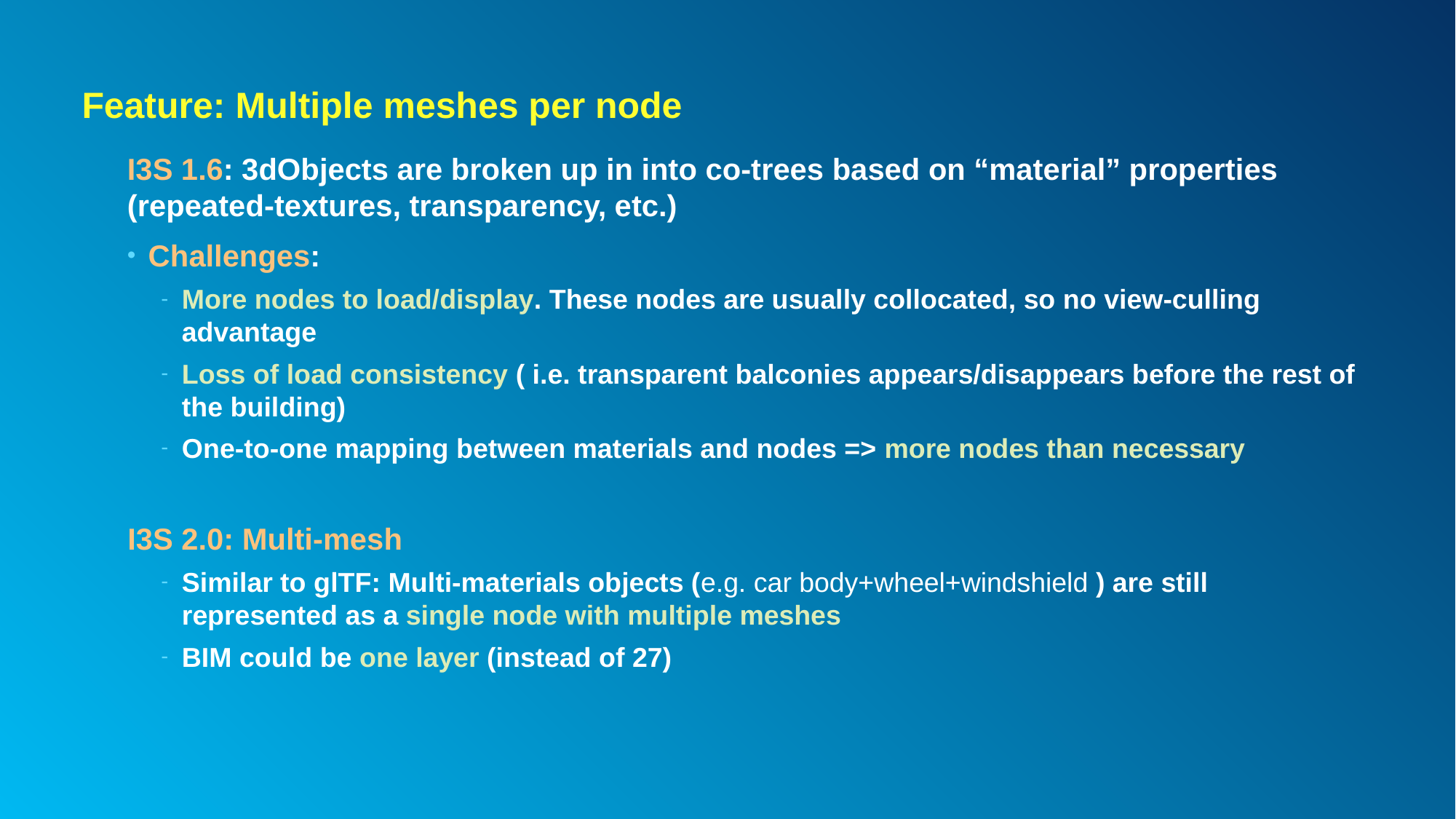

# Feature: Multiple meshes per node
I3S 1.6: 3dObjects are broken up in into co-trees based on “material” properties (repeated-textures, transparency, etc.)
Challenges:
More nodes to load/display. These nodes are usually collocated, so no view-culling advantage
Loss of load consistency ( i.e. transparent balconies appears/disappears before the rest of the building)
One-to-one mapping between materials and nodes => more nodes than necessary

I3S 2.0: Multi-mesh
Similar to glTF: Multi-materials objects (e.g. car body+wheel+windshield ) are still represented as a single node with multiple meshes
BIM could be one layer (instead of 27)